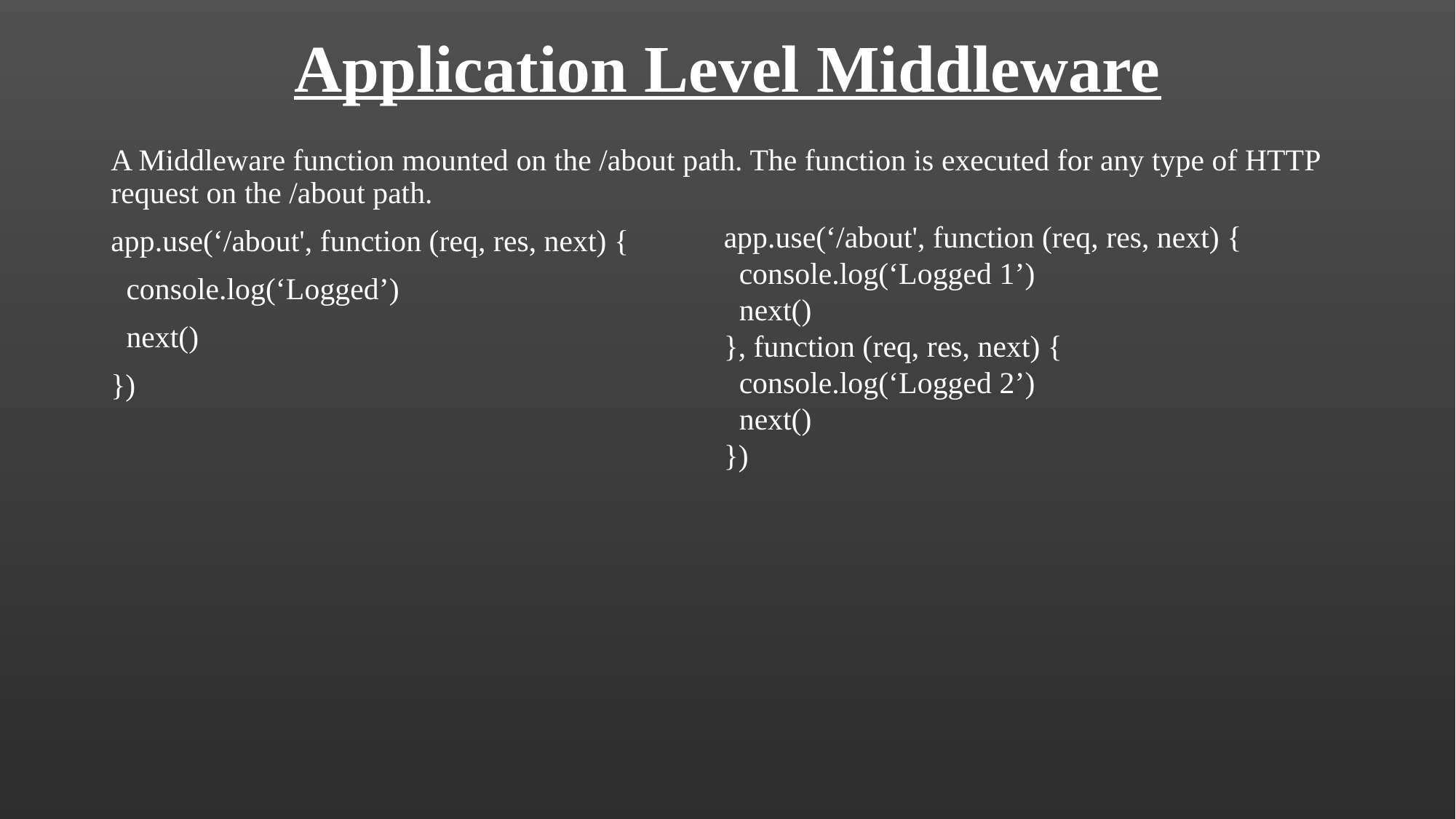

# Application Level Middleware
A Middleware function mounted on the /about path. The function is executed for any type of HTTP request on the /about path.
app.use(‘/about', function (req, res, next) {
  console.log(‘Logged’)
  next()
})

app.use(‘/about', function (req, res, next) {
  console.log(‘Logged 1’)
  next()
}, function (req, res, next) {
  console.log(‘Logged 2’)
  next()
})